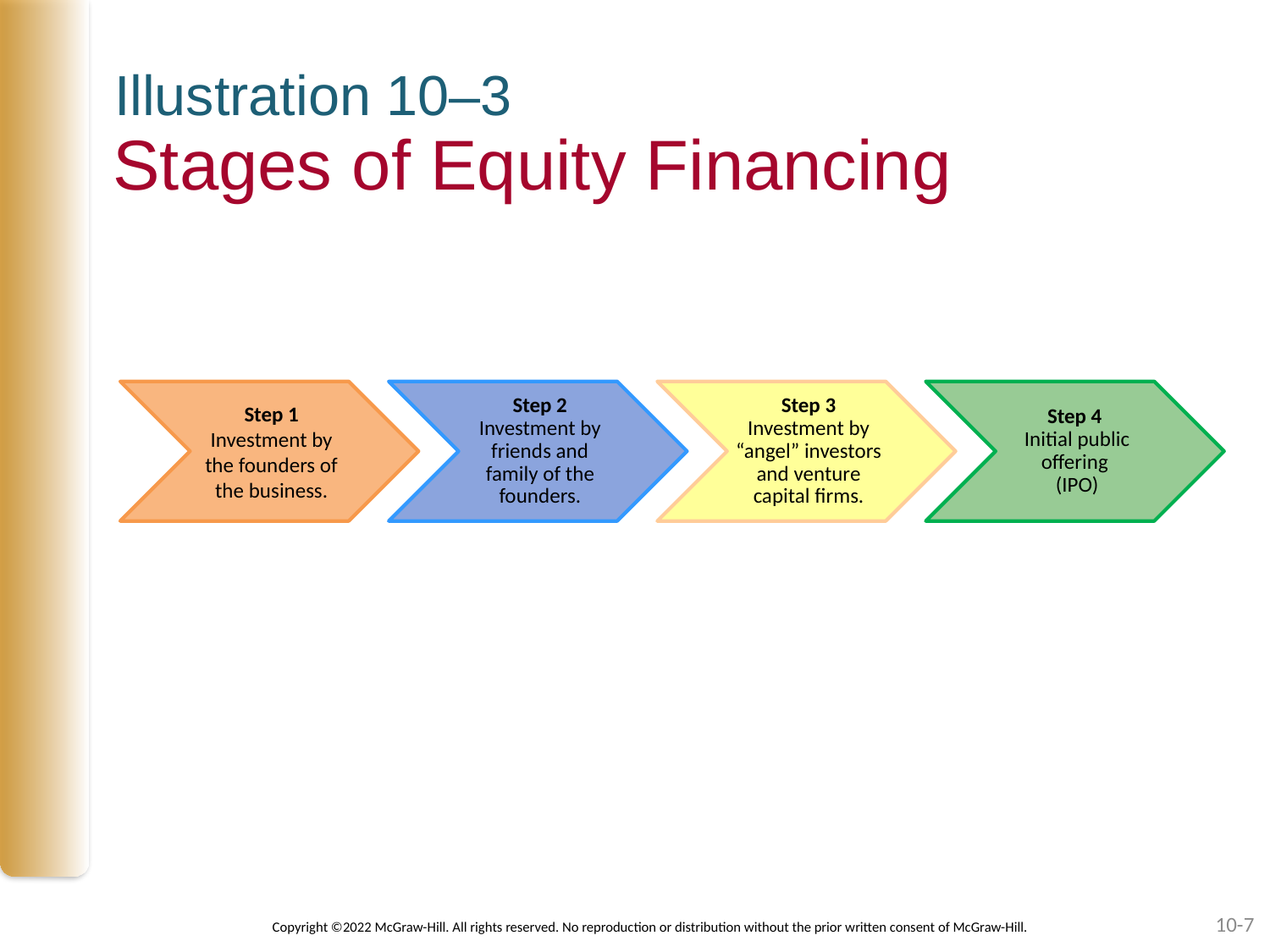

Illustration 10–3
# Stages of Equity Financing
Step 1 Investment by the founders of the business.
Step 2 Investment by friends and family of the founders.
Step 3 Investment by “angel” investors and venture capital firms.
Step 4
Initial public offering
(IPO)
10-7
Copyright ©2022 McGraw-Hill. All rights reserved. No reproduction or distribution without the prior written consent of McGraw-Hill.